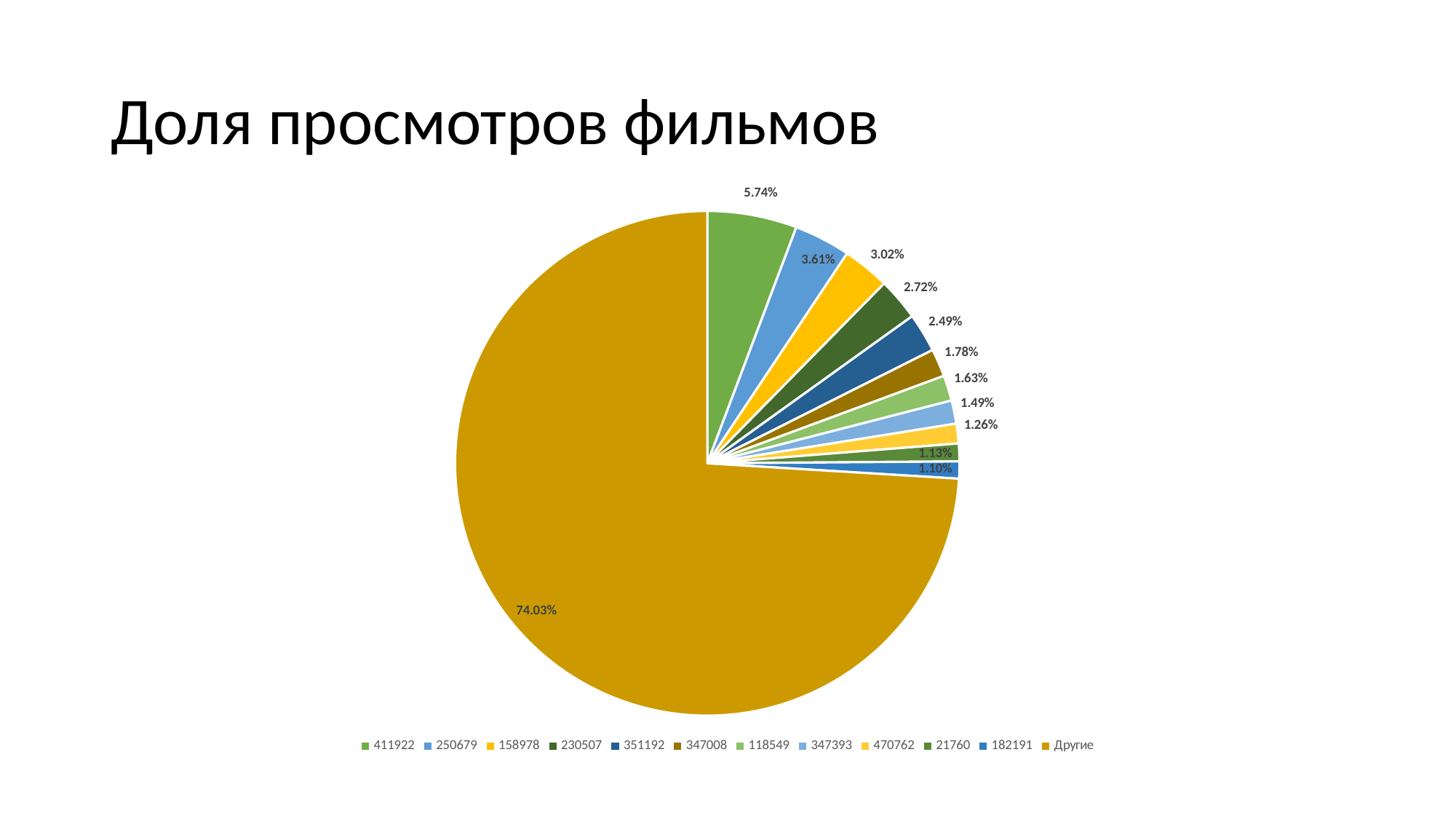

# Доля просмотров фильмов

### Chart

| Category | доля просмотров |
|---|---|
| 411922 | 0.05741705082237778 |
| 250679 | 0.03613197882875192 |
| 158978 | 0.030163337317170337 |
| 230507 | 0.027203915542655513 |
| 351192 | 0.024906095270616355 |
| 347008 | 0.017841898582892264 |
| 118549 | 0.01627681975983154 |
| 347393 | 0.01488247680837744 |
| 470762 | 0.012634454498890217 |
| 21760 | 0.011325479483239429 |
| 182191 | 0.010962665756075352 |
| Другие | 0.7402538273291219 |